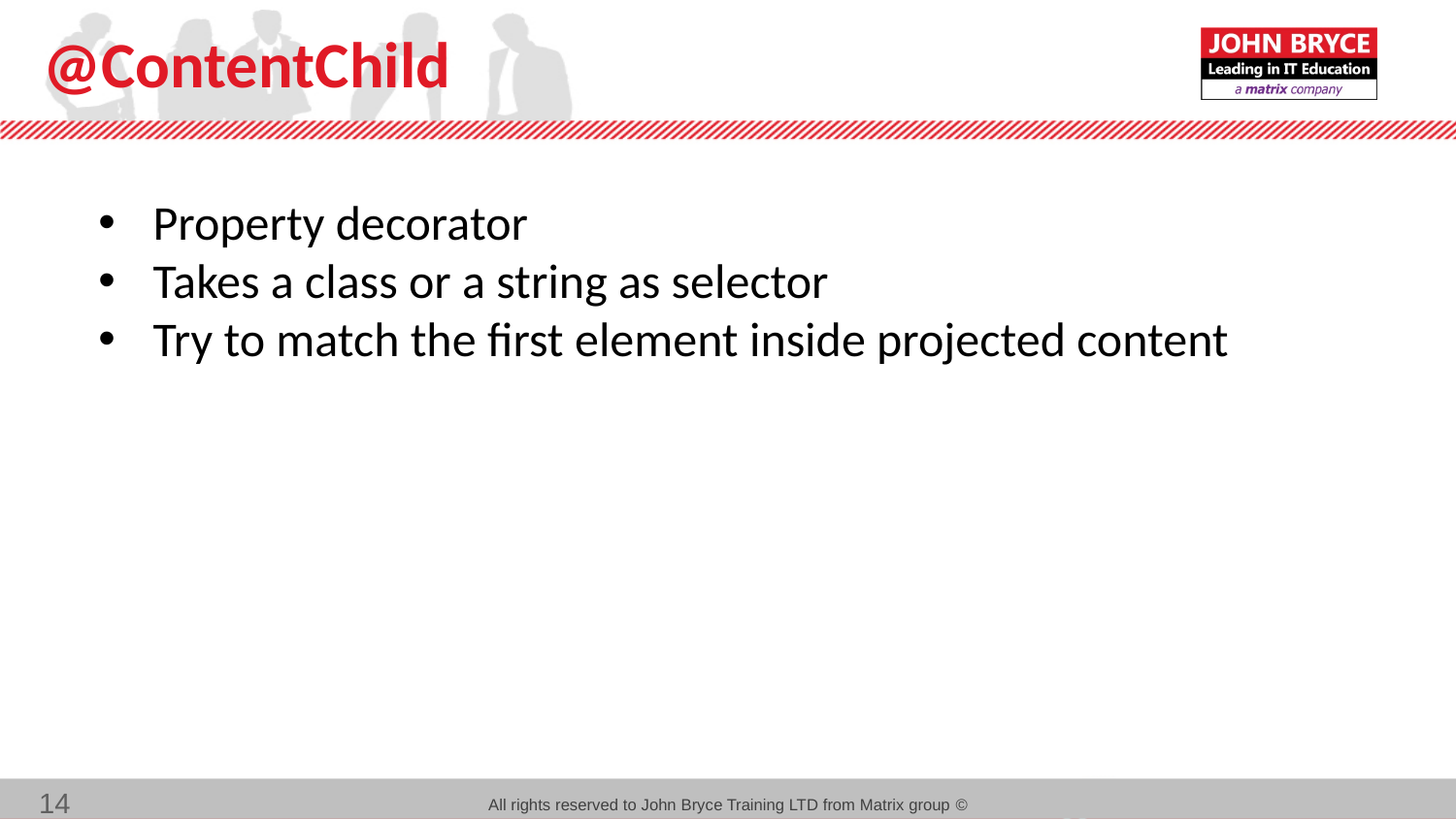

# @ContentChild
Property decorator
Takes a class or a string as selector
Try to match the first element inside projected content